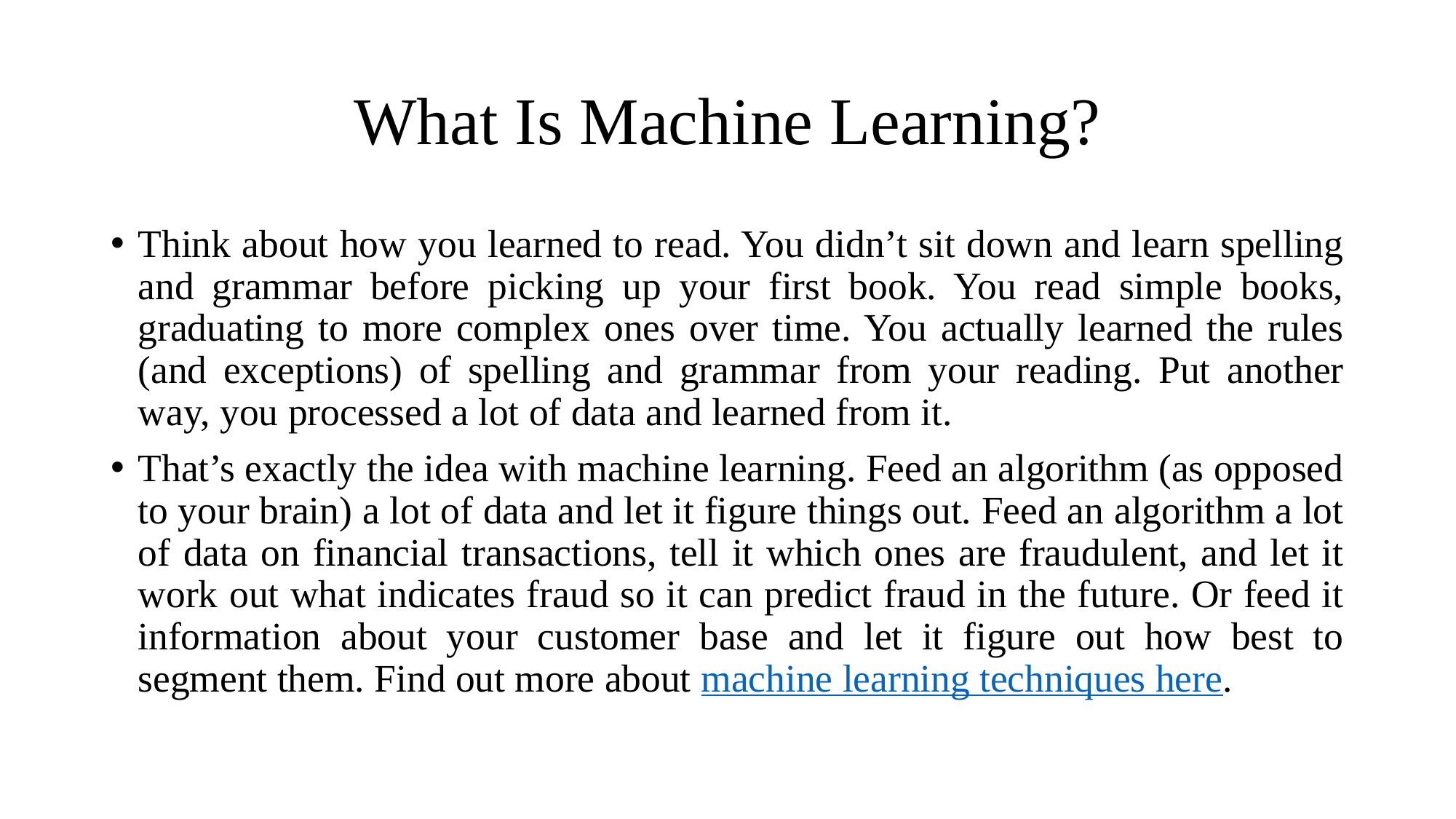

# What Is Machine Learning?
Think about how you learned to read. You didn’t sit down and learn spelling and grammar before picking up your first book. You read simple books, graduating to more complex ones over time. You actually learned the rules (and exceptions) of spelling and grammar from your reading. Put another way, you processed a lot of data and learned from it.
That’s exactly the idea with machine learning. Feed an algorithm (as opposed to your brain) a lot of data and let it figure things out. Feed an algorithm a lot of data on financial transactions, tell it which ones are fraudulent, and let it work out what indicates fraud so it can predict fraud in the future. Or feed it information about your customer base and let it figure out how best to segment them. Find out more about machine learning techniques here.